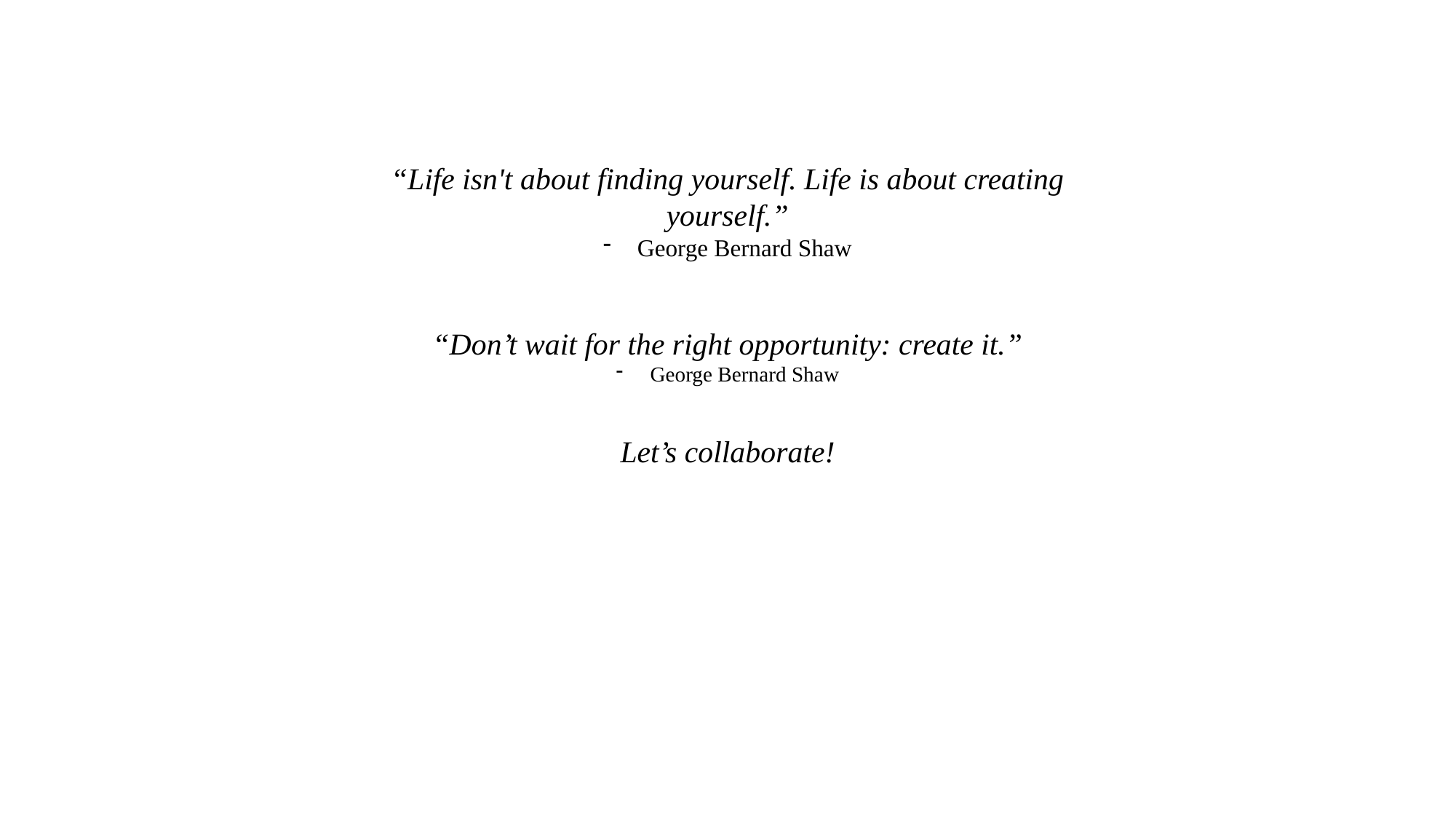

“Life isn't about finding yourself. Life is about creating yourself.”
George Bernard Shaw
“Don’t wait for the right opportunity: create it.”
George Bernard Shaw
Let’s collaborate!